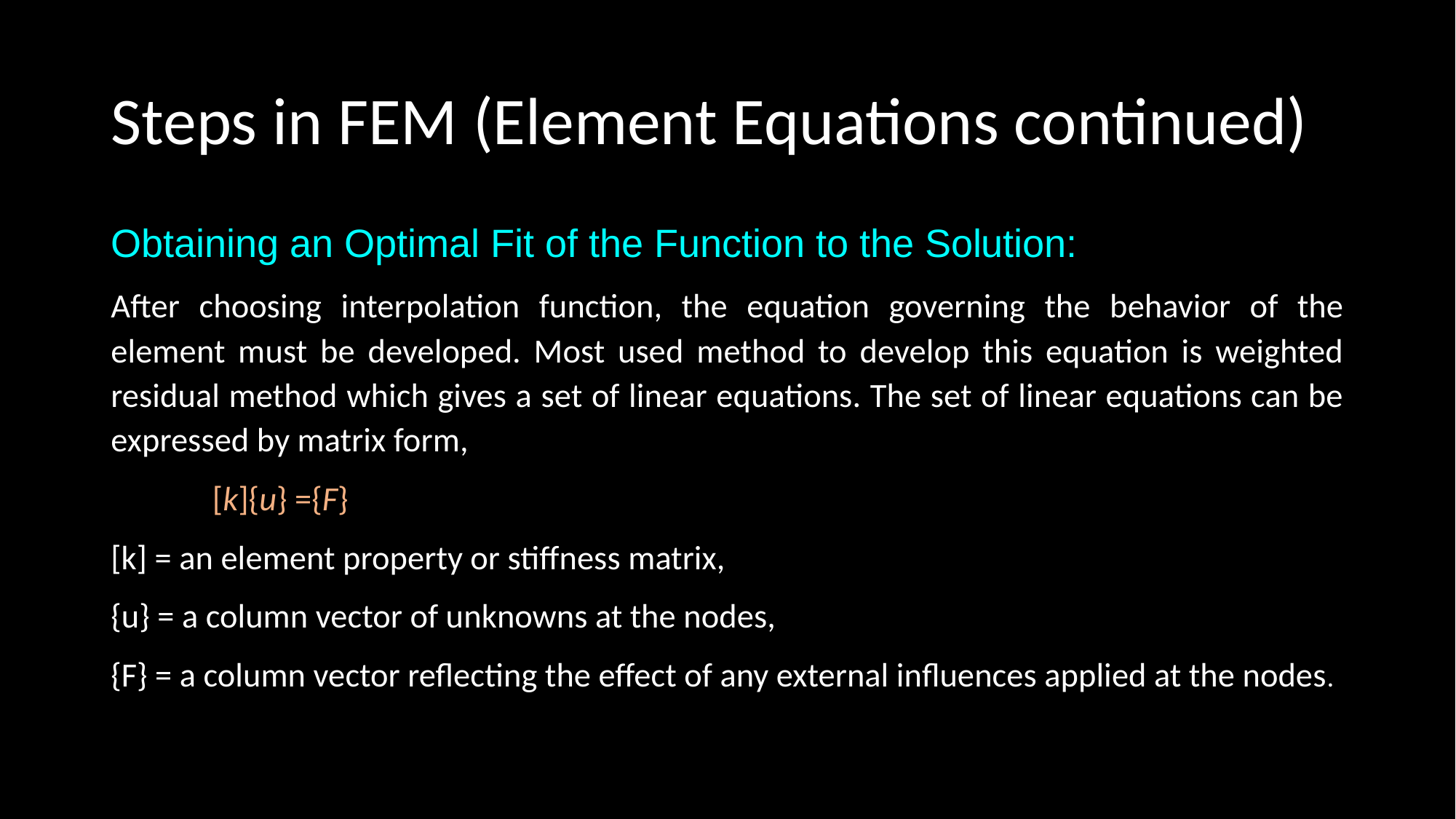

# Steps in FEM (Element Equations continued)
Obtaining an Optimal Fit of the Function to the Solution:
After choosing interpolation function, the equation governing the behavior of the element must be developed. Most used method to develop this equation is weighted residual method which gives a set of linear equations. The set of linear equations can be expressed by matrix form,
		[k]{u} ={F}
[k] = an element property or stiffness matrix,
{u} = a column vector of unknowns at the nodes,
{F} = a column vector reflecting the effect of any external influences applied at the nodes.